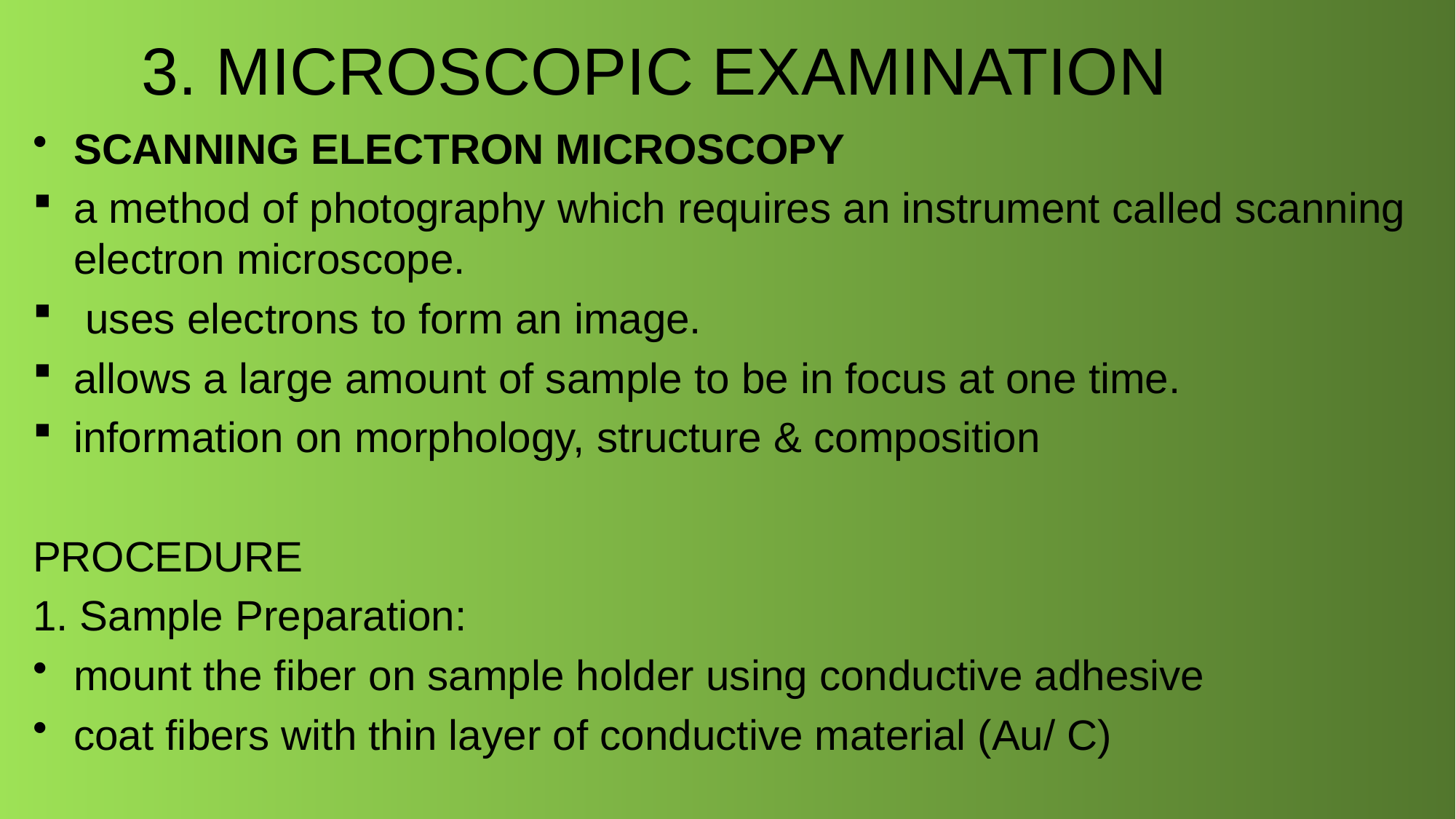

# 3. MICROSCOPIC EXAMINATION
SCANNING ELECTRON MICROSCOPY
a method of photography which requires an instrument called scanning electron microscope.
 uses electrons to form an image.
allows a large amount of sample to be in focus at one time.
information on morphology, structure & composition

PROCEDURE
1. Sample Preparation:
mount the fiber on sample holder using conductive adhesive
coat fibers with thin layer of conductive material (Au/ C)